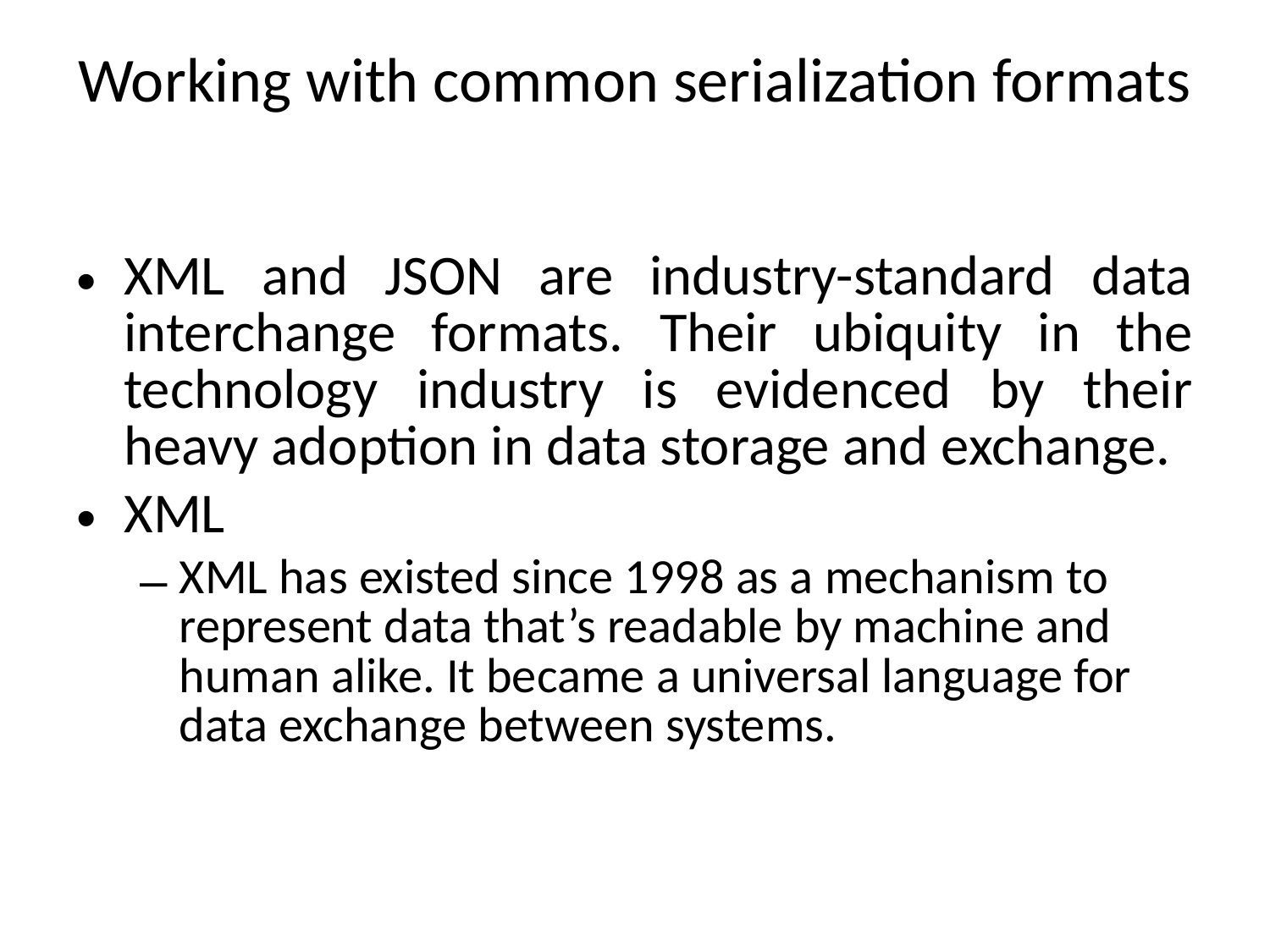

# Working with common serialization formats
XML and JSON are industry-standard data interchange formats. Their ubiquity in the technology industry is evidenced by their heavy adoption in data storage and exchange.
XML
XML has existed since 1998 as a mechanism to represent data that’s readable by machine and human alike. It became a universal language for data exchange between systems.